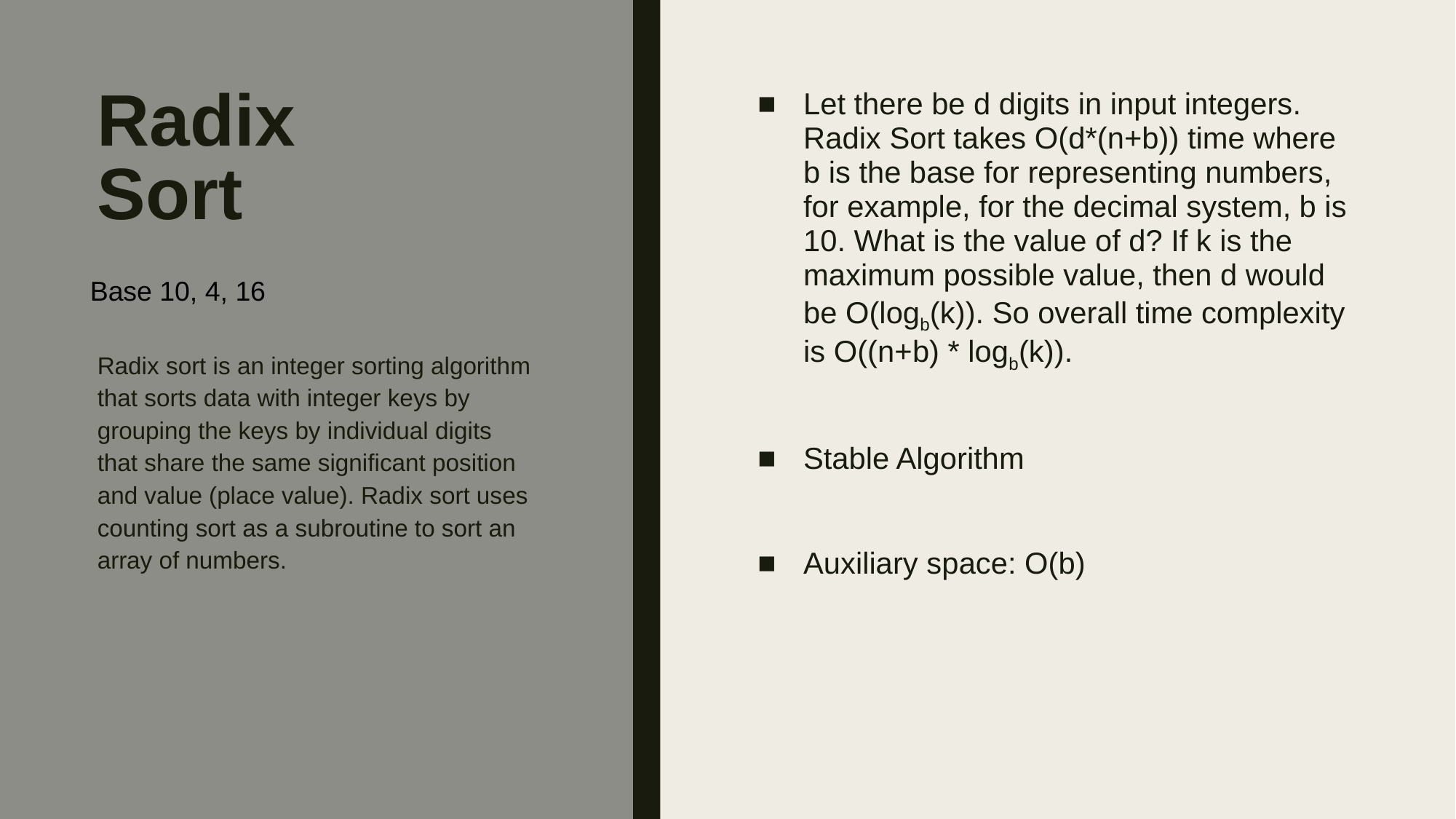

# Radix Sort
Let there be d digits in input integers. Radix Sort takes O(d*(n+b)) time where b is the base for representing numbers, for example, for the decimal system, b is 10. What is the value of d? If k is the maximum possible value, then d would be O(logb(k)). So overall time complexity is O((n+b) * logb(k)).

Stable Algorithm

Auxiliary space: O(b)
Base 10, 4, 16
Radix sort is an integer sorting algorithm that sorts data with integer keys by grouping the keys by individual digits that share the same significant position and value (place value). Radix sort uses counting sort as a subroutine to sort an array of numbers.